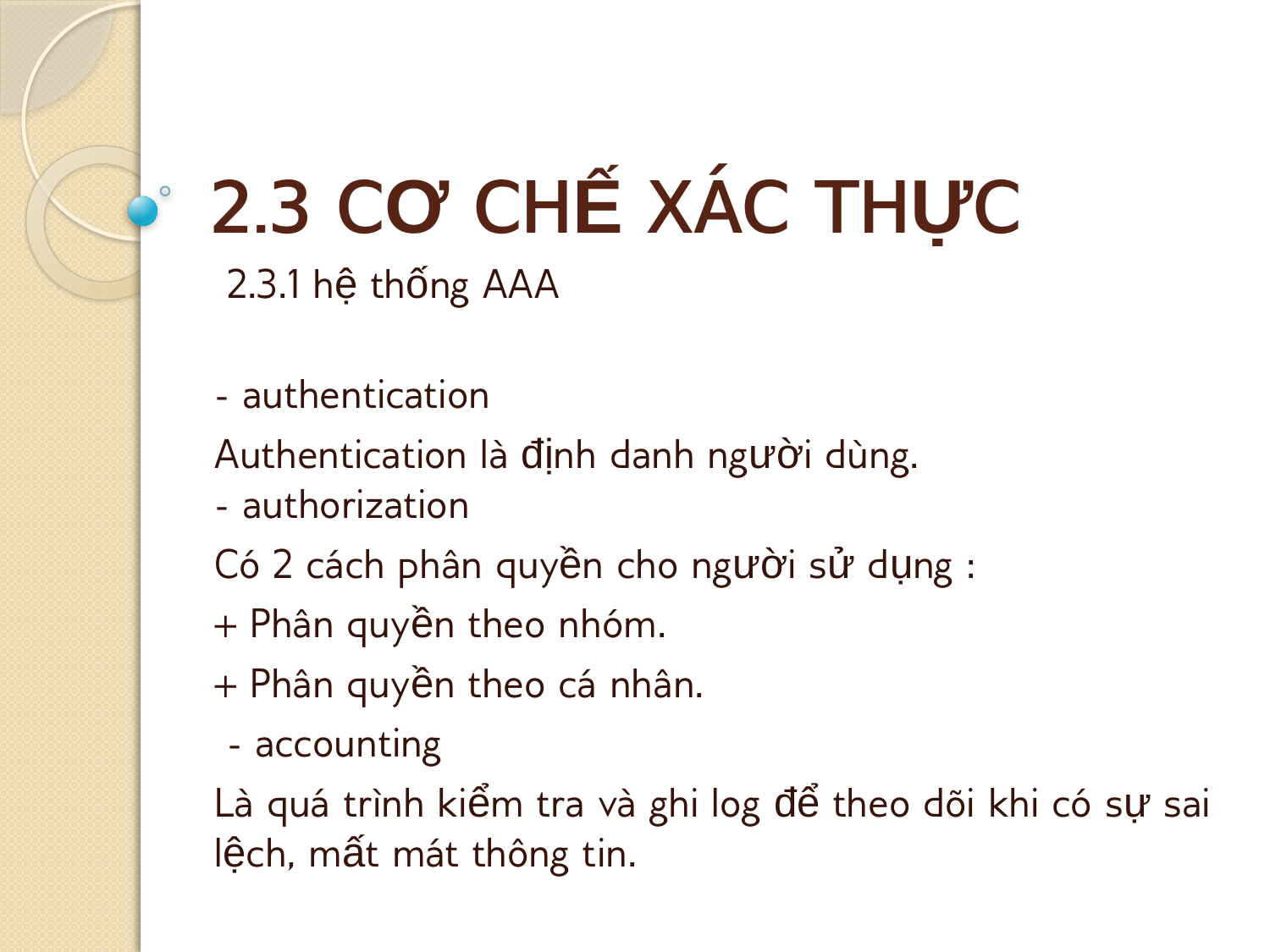

# 2.3 CƠ CHẾ XÁC THỰC
 2.3.1 hệ thống AAA
- authentication
Authentication là định danh người dùng.
- authorization
Có 2 cách phân quyền cho người sử dụng :
+ Phân quyền theo nhóm.
+ Phân quyền theo cá nhân.
 - accounting
Là quá trình kiểm tra và ghi log để theo dõi khi có sự sai lệch, mất mát thông tin.